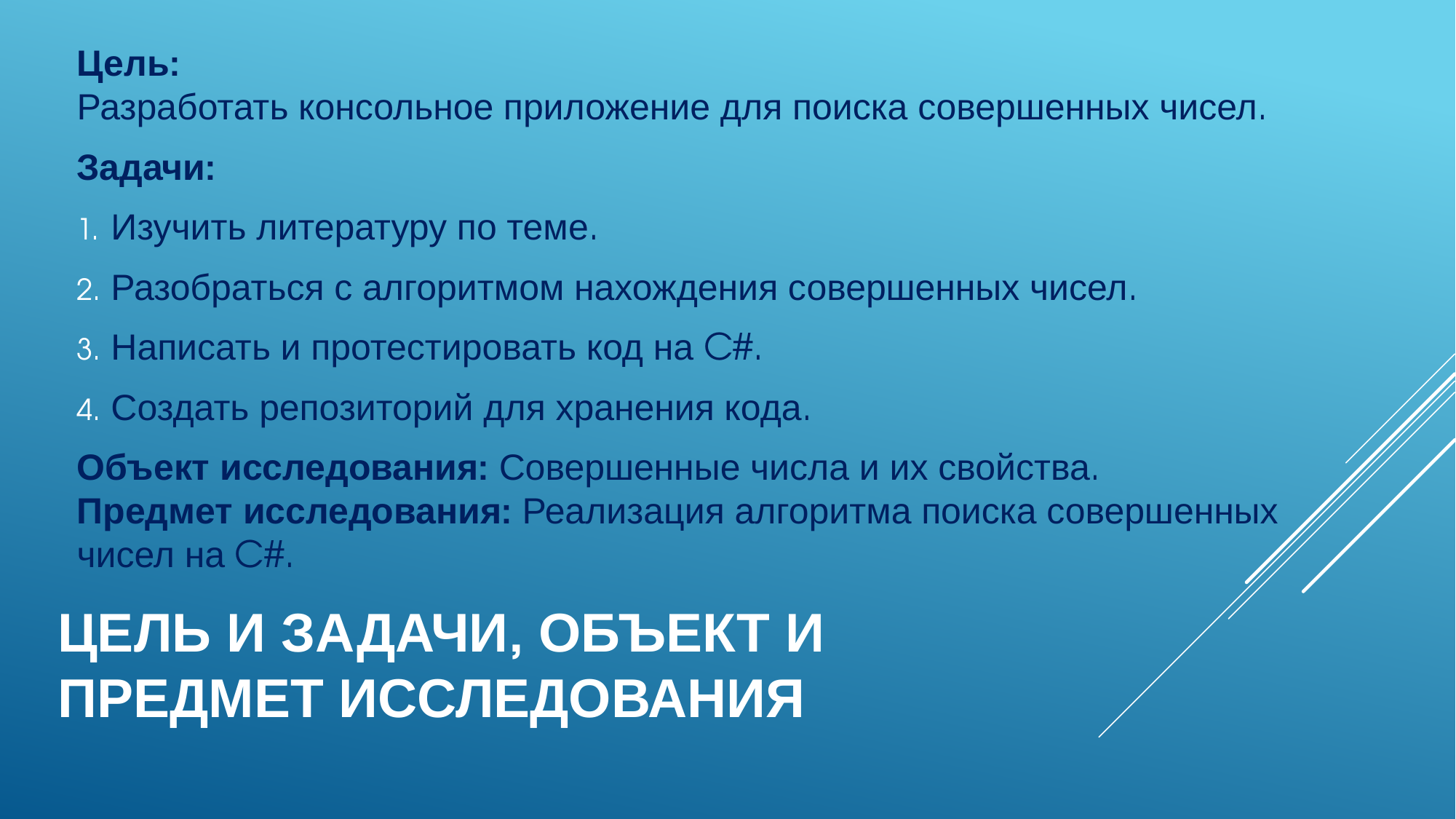

Цель:
Разработать консольное приложение для поиска совершенных чисел.
Задачи:
Изучить литературу по теме.
Разобраться с алгоритмом нахождения совершенных чисел.
Написать и протестировать код на C#.
Создать репозиторий для хранения кода.
Объект исследования: Совершенные числа и их свойства.
Предмет исследования: Реализация алгоритма поиска совершенных чисел на C#.
# Цель и задачи, Объект и предмет исследования